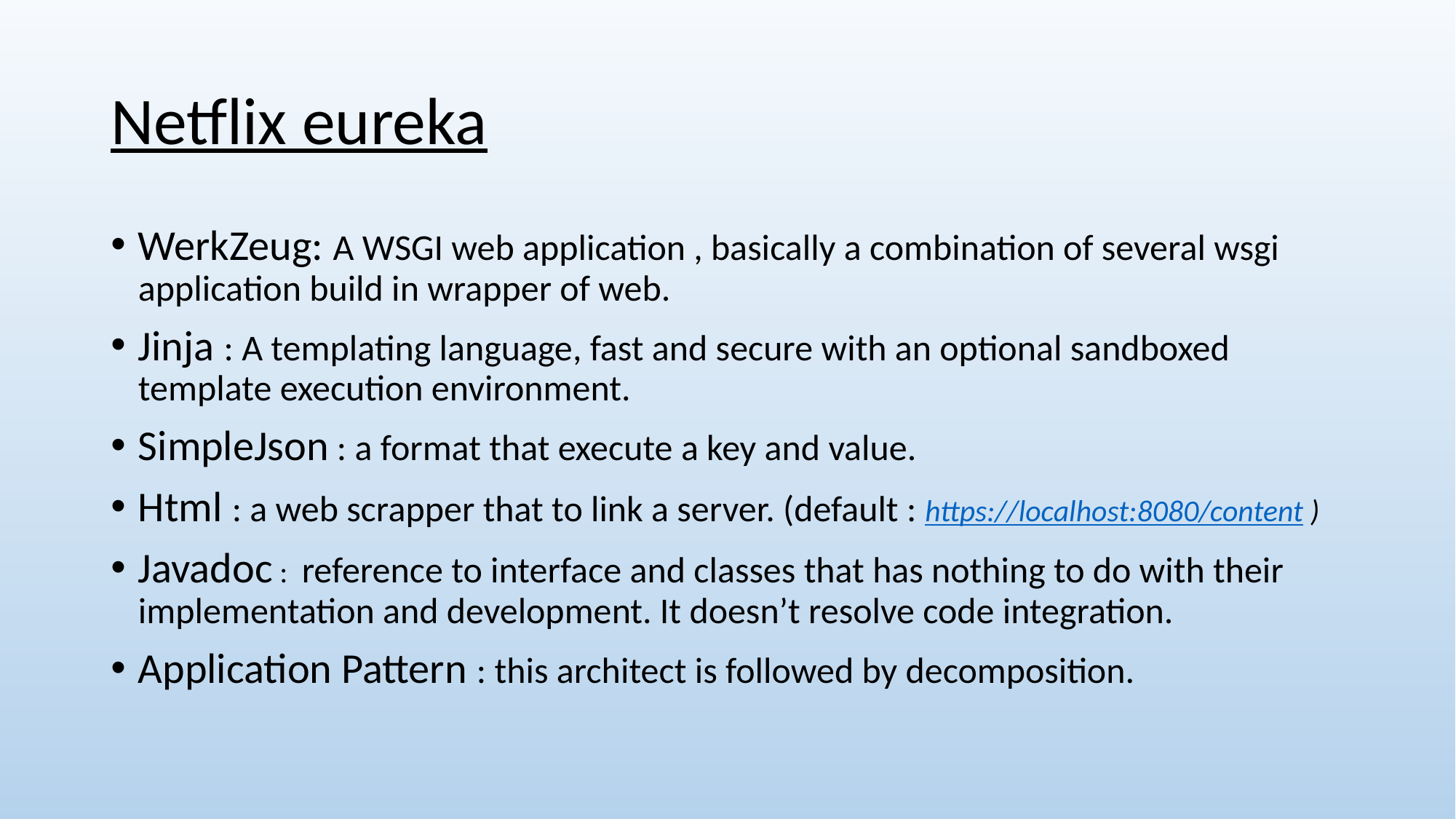

# Netflix eureka
WerkZeug: A WSGI web application , basically a combination of several wsgi application build in wrapper of web.
Jinja : A templating language, fast and secure with an optional sandboxed template execution environment.
SimpleJson : a format that execute a key and value.
Html : a web scrapper that to link a server. (default : https://localhost:8080/content )
Javadoc :  reference to interface and classes that has nothing to do with their implementation and development. It doesn’t resolve code integration.
Application Pattern : this architect is followed by decomposition.